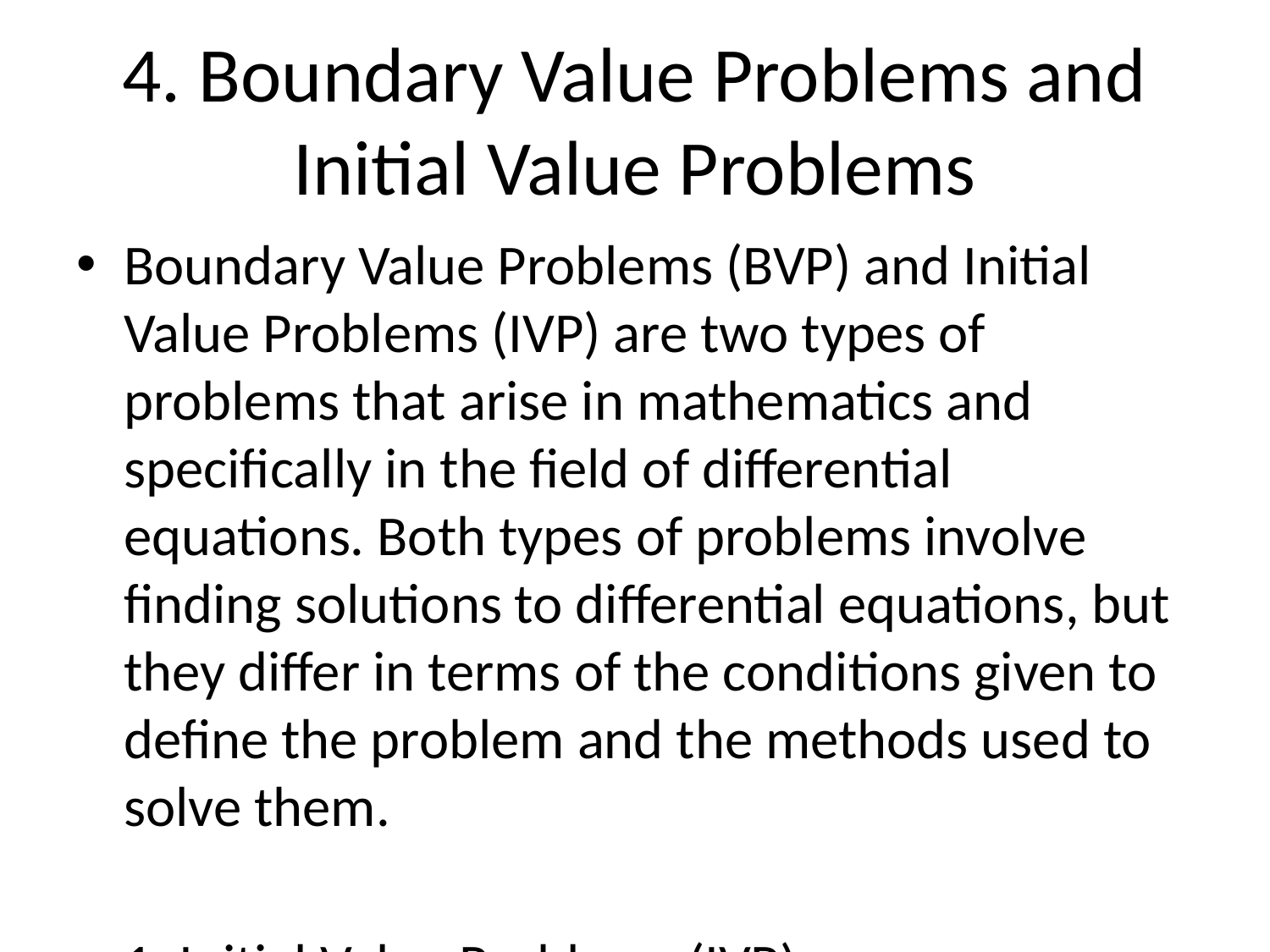

# 4. Boundary Value Problems and Initial Value Problems
Boundary Value Problems (BVP) and Initial Value Problems (IVP) are two types of problems that arise in mathematics and specifically in the field of differential equations. Both types of problems involve finding solutions to differential equations, but they differ in terms of the conditions given to define the problem and the methods used to solve them.

1. Initial Value Problems (IVP):